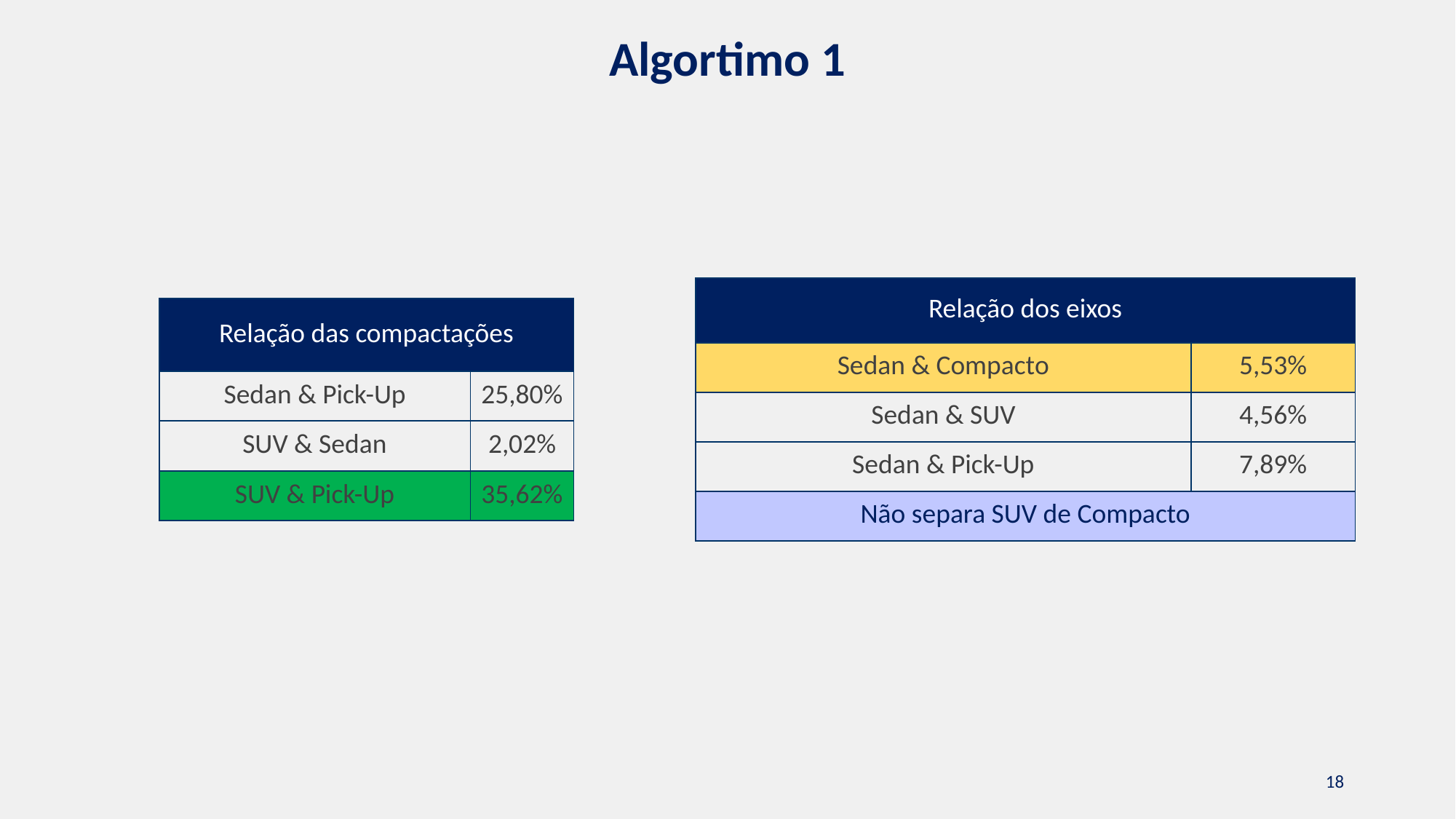

Algortimo 1
| Relação dos eixos |  |
| --- | --- |
| Sedan & Compacto | 5,53% |
| Sedan & SUV | 4,56% |
| Sedan & Pick-Up | 7,89% |
| Não separa SUV de Compacto |  |
| Relação das compactações |  |
| --- | --- |
| Sedan & Pick-Up | 25,80% |
| SUV & Sedan | 2,02% |
| SUV & Pick-Up | 35,62% |
18